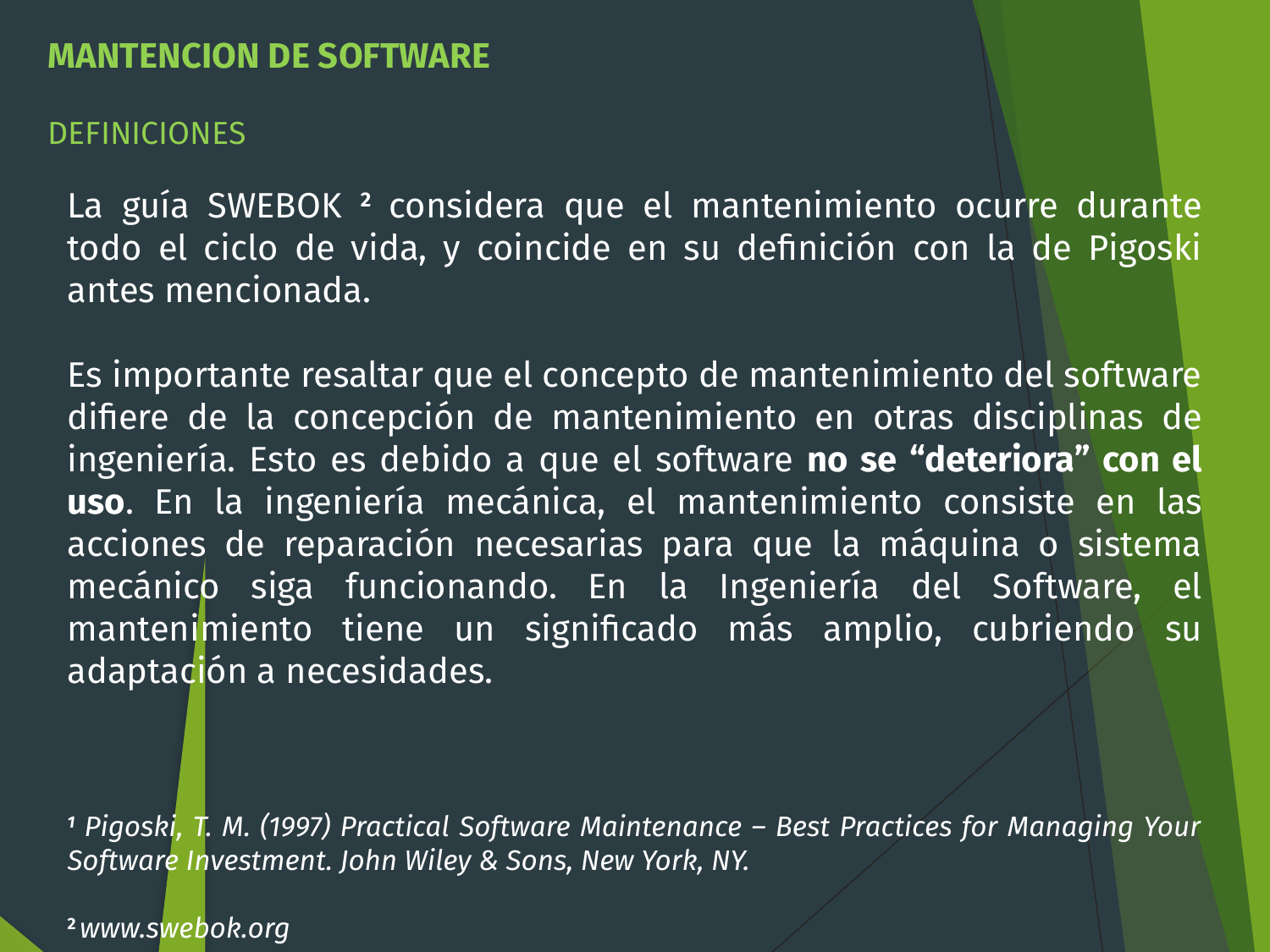

MANTENCION DE SOFTWARE

DEFINICIONES

La guía SWEBOK 2 considera que el mantenimiento ocurre durante todo el ciclo de vida, y coincide en su definición con la de Pigoski antes mencionada.

Es importante resaltar que el concepto de mantenimiento del software difiere de la concepción de mantenimiento en otras disciplinas de ingeniería. Esto es debido a que el software no se “deteriora” con el uso. En la ingeniería mecánica, el mantenimiento consiste en las acciones de reparación necesarias para que la máquina o sistema mecánico siga funcionando. En la Ingeniería del Software, el mantenimiento tiene un significado más amplio, cubriendo su adaptación a necesidades.

1 Pigoski, T. M. (1997) Practical Software Maintenance – Best Practices for Managing Your Software Investment. John Wiley & Sons, New York, NY.

2 www.swebok.org